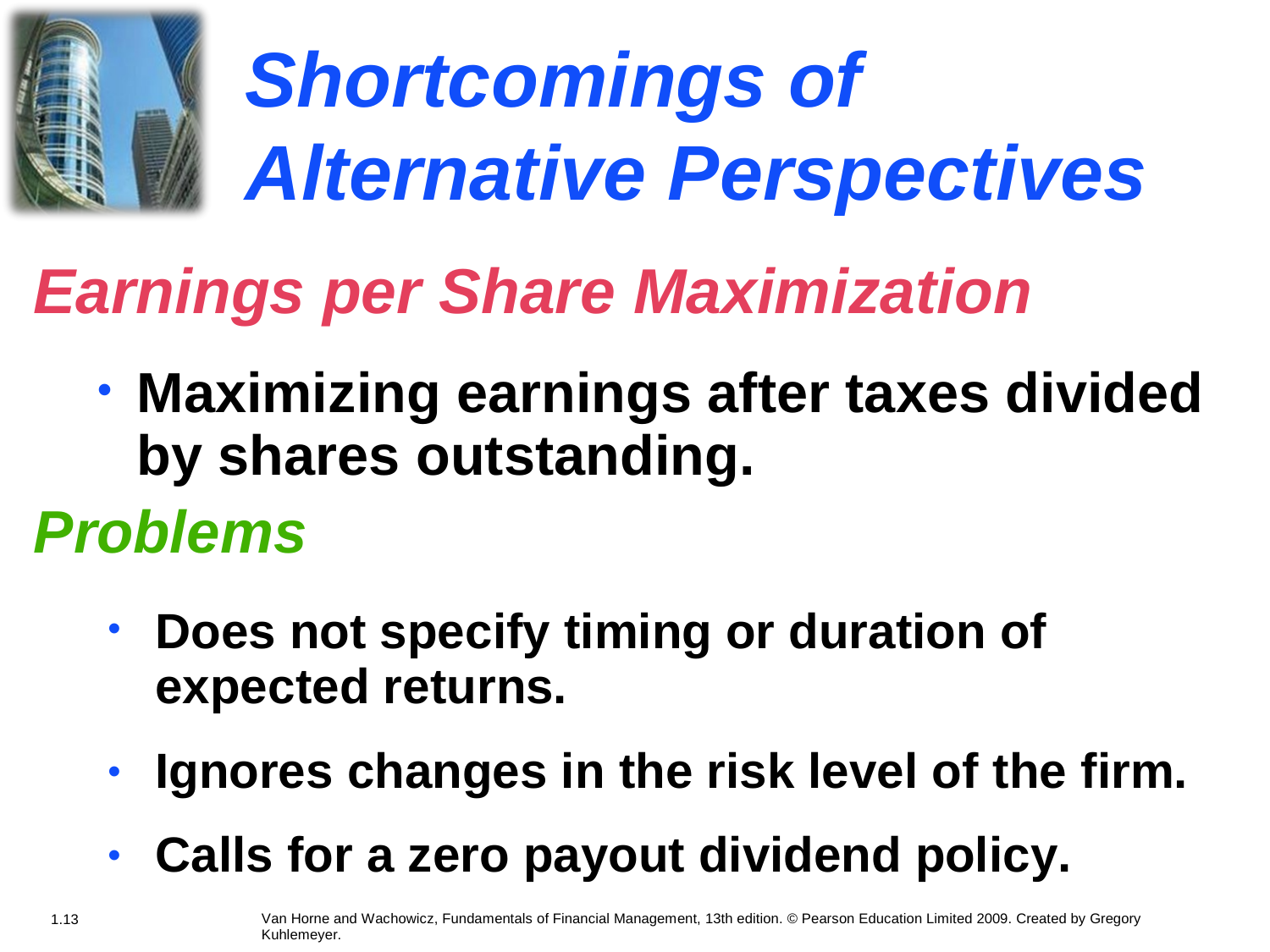

Shortcomings
of
Alternative
Perspectives
Earnings per Share Maximization
Maximizing earnings after taxes divided
by shares outstanding.
Problems
•
Does not specify timing or duration of
expected returns.
Ignores changes in the risk level of the firm.
Calls for a zero payout dividend policy.
Van Horne and Wachowicz, Fundamentals of Financial Management, 13th edition. © Pearson Education Limited 2009. Created by Gregory Kuhlemeyer.
•
•
•
1.13